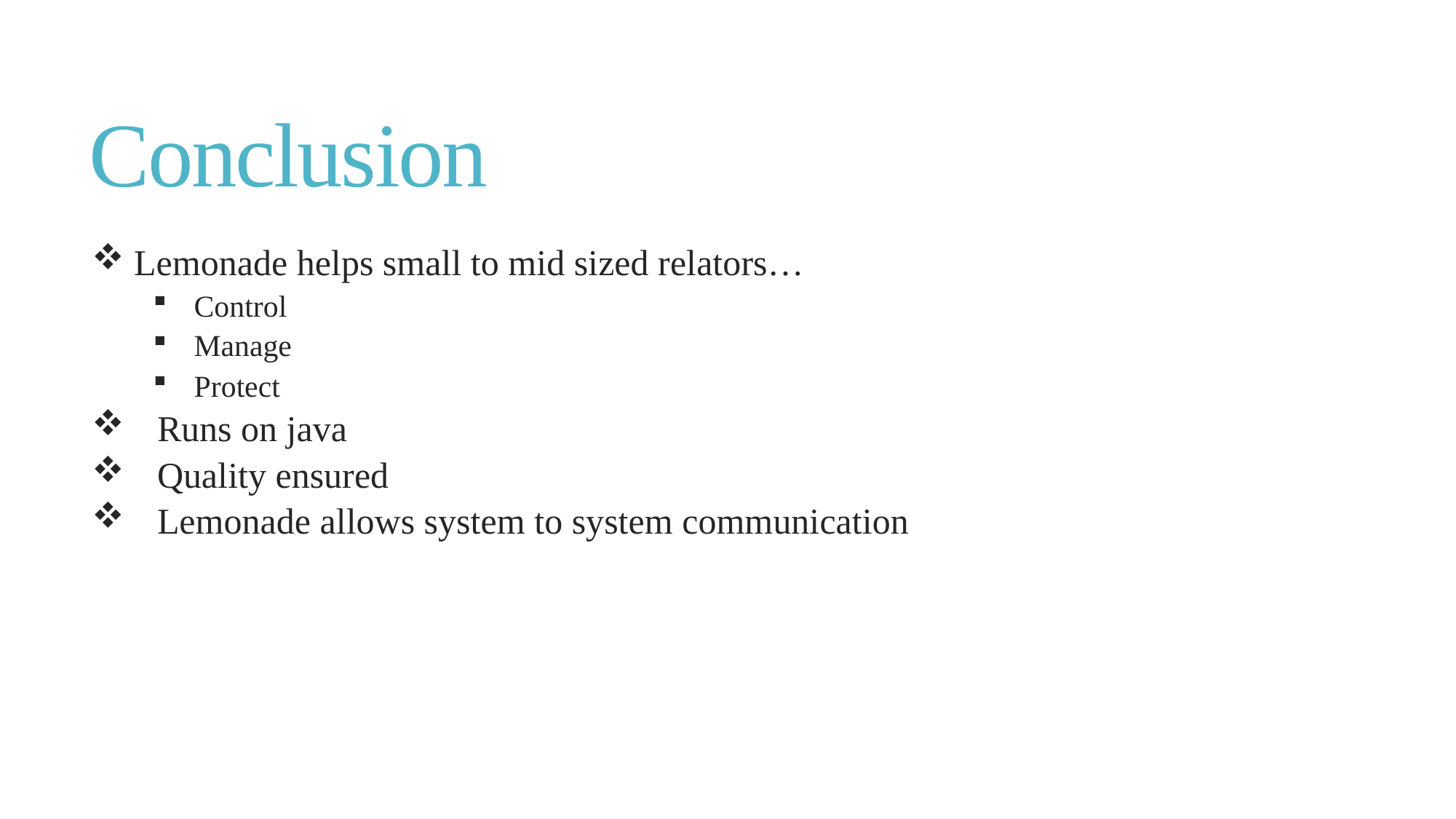

# Conclusion
 Lemonade helps small to mid sized relators…
Control
Manage
Protect
Runs on java
Quality ensured
Lemonade allows system to system communication